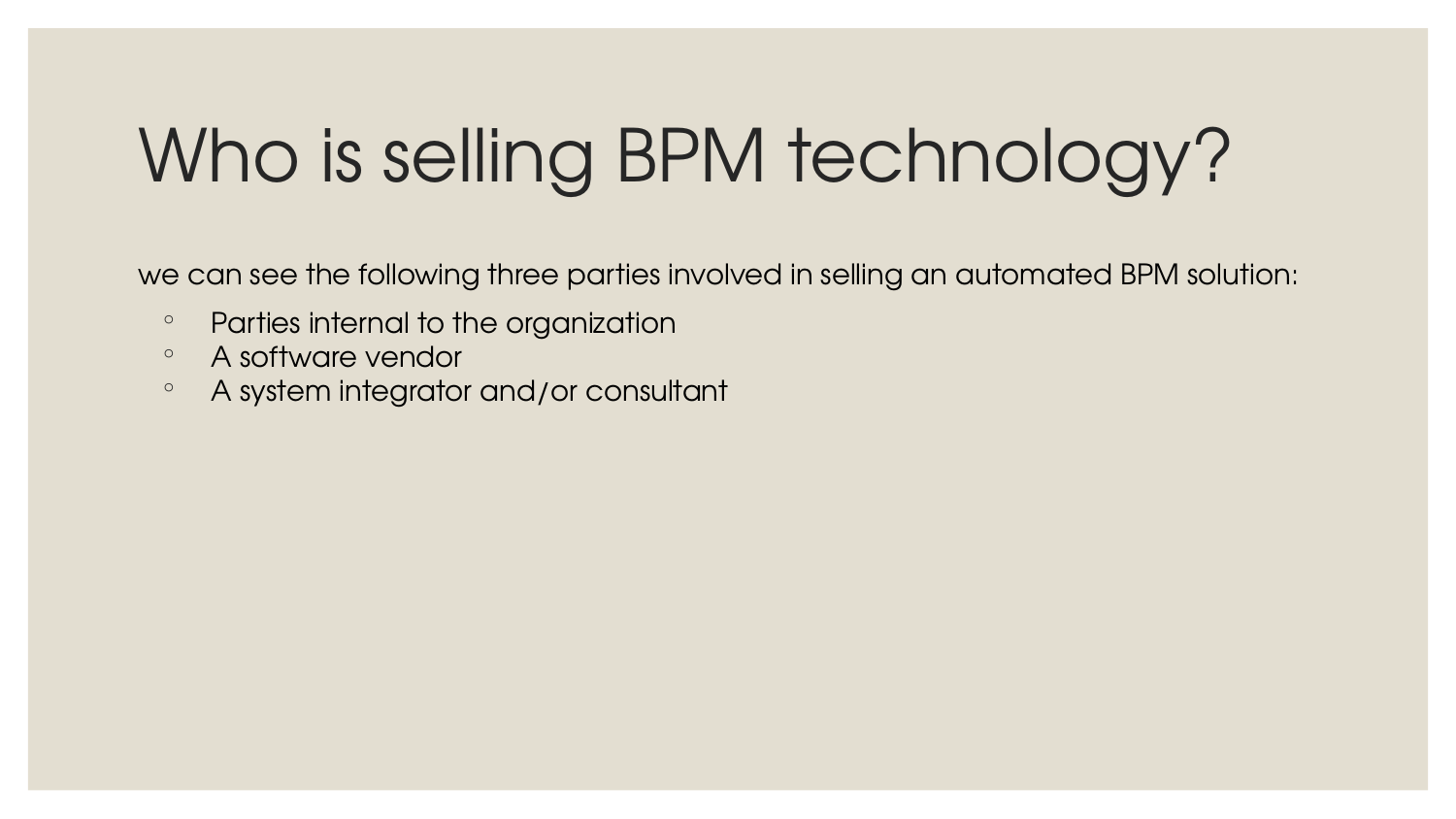

# Who is selling BPM technology?
we can see the following three parties involved in selling an automated BPM solution:
Parties internal to the organization
A software vendor
A system integrator and/or consultant